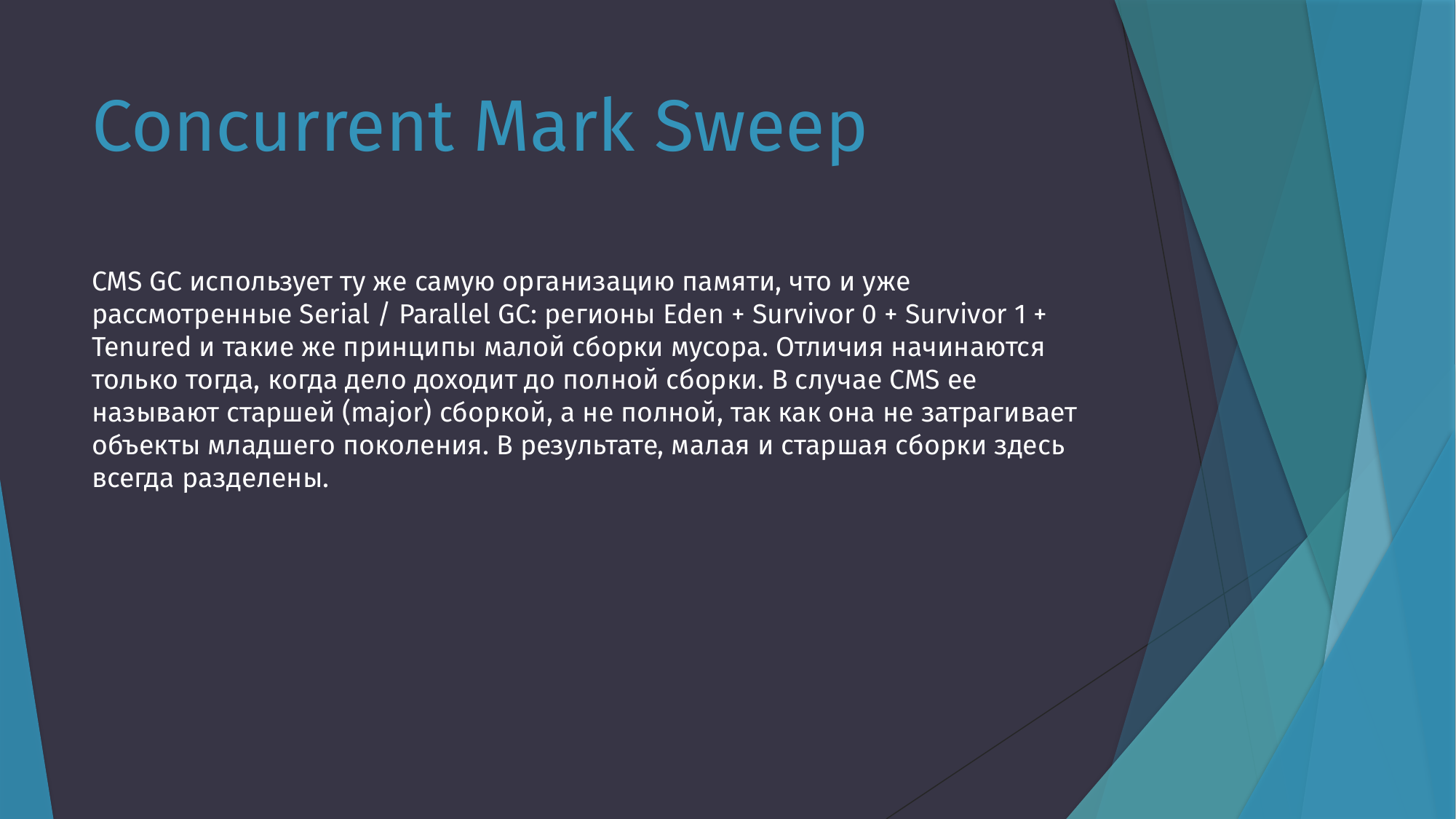

# Concurrent Mark Sweep
CMS GC использует ту же самую организацию памяти, что и уже рассмотренные Serial / Parallel GC: регионы Eden + Survivor 0 + Survivor 1 + Tenured и такие же принципы малой сборки мусора. Отличия начинаются только тогда, когда дело доходит до полной сборки. В случае CMS ее называют старшей (major) сборкой, а не полной, так как она не затрагивает объекты младшего поколения. В результате, малая и старшая сборки здесь всегда разделены.